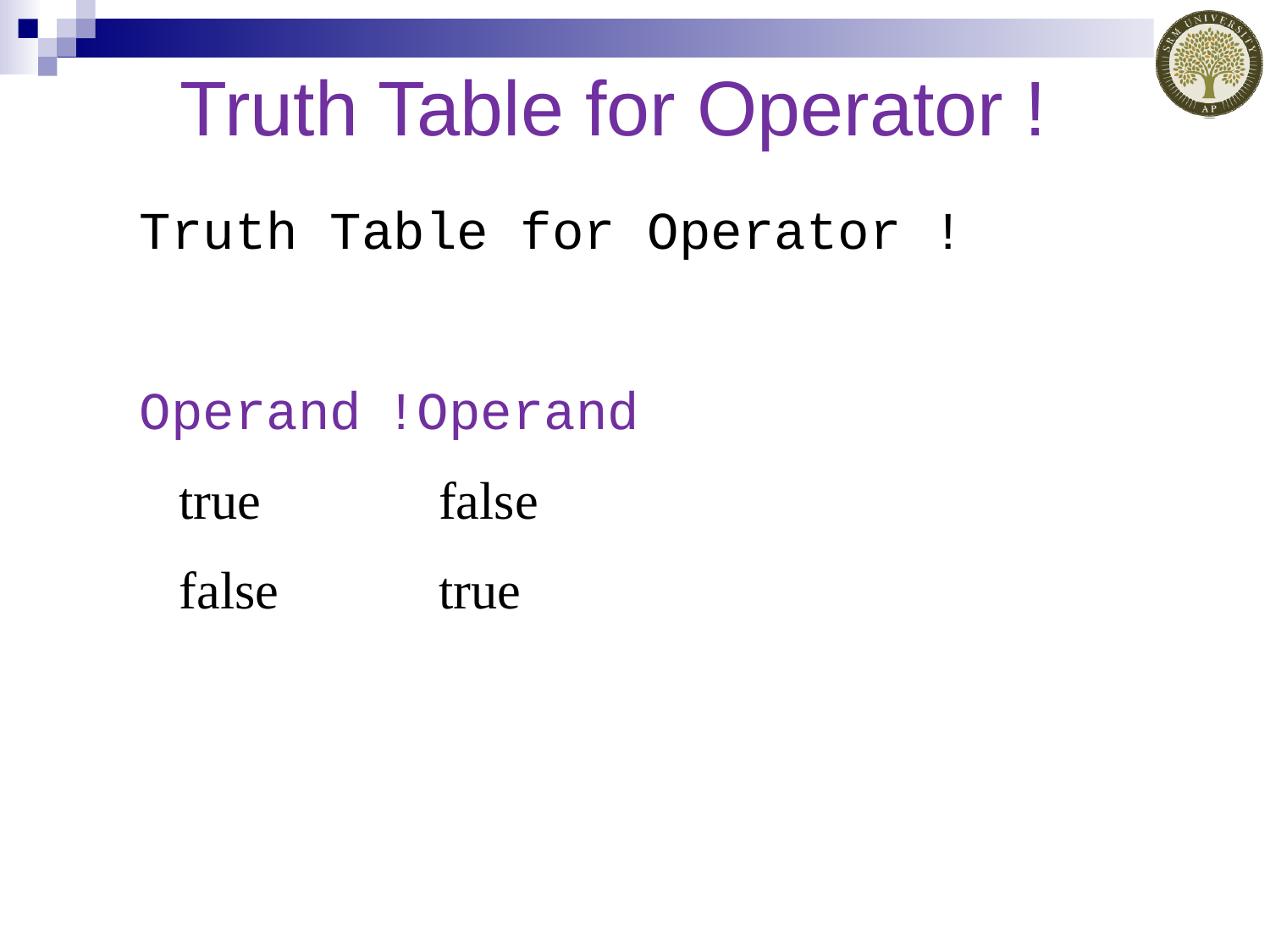

# Truth Table for Operator !
Truth Table for Operator !

Operand	!Operand
   true	    false
   false	    true